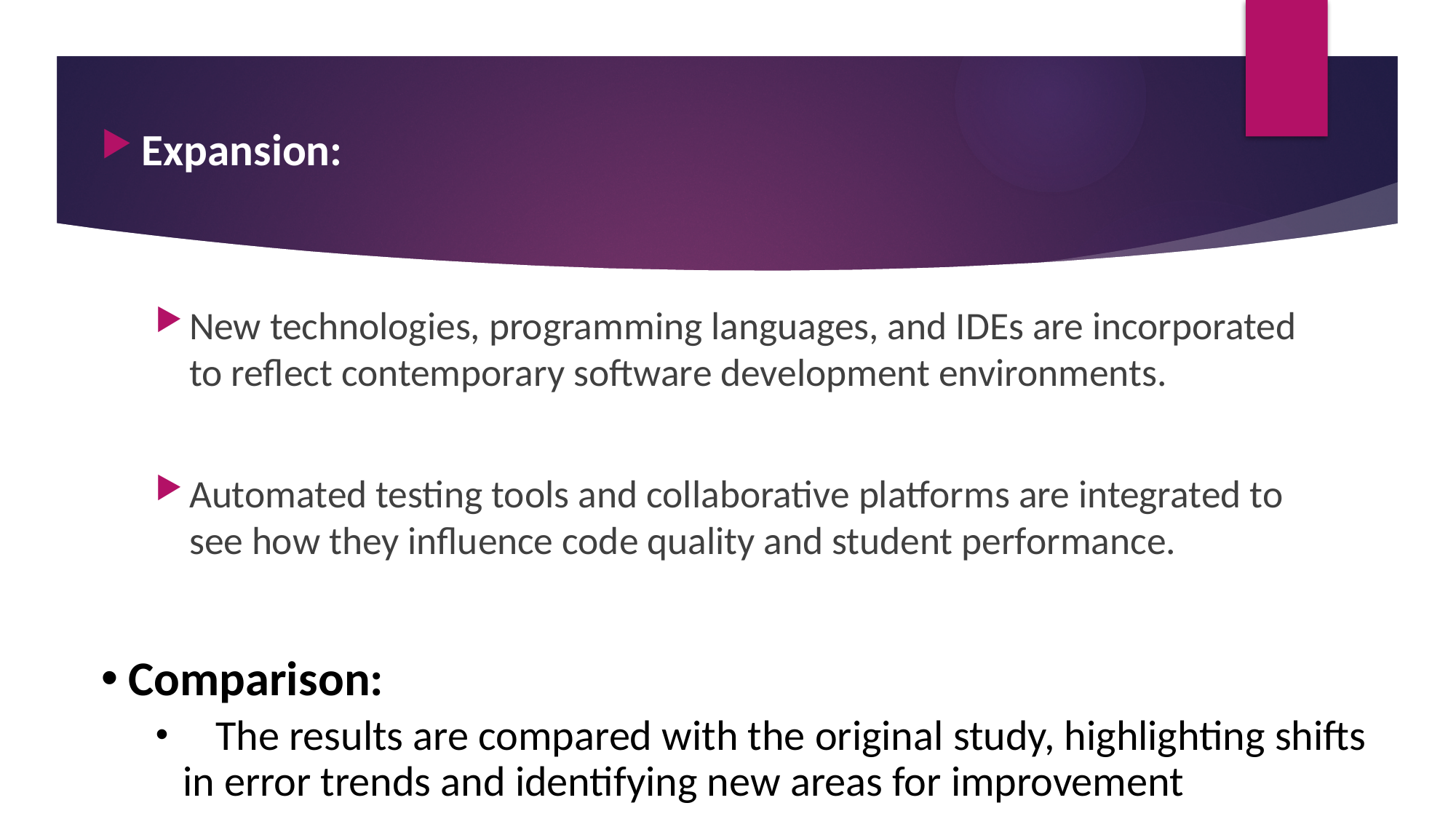

Expansion:

New technologies, programming languages, and IDEs are incorporated to reflect contemporary software development environments.

Automated testing tools and collaborative platforms are integrated to see how they influence code quality and student performance.

Comparison:
    The results are compared with the original study, highlighting shifts in error trends and identifying new areas for improvement